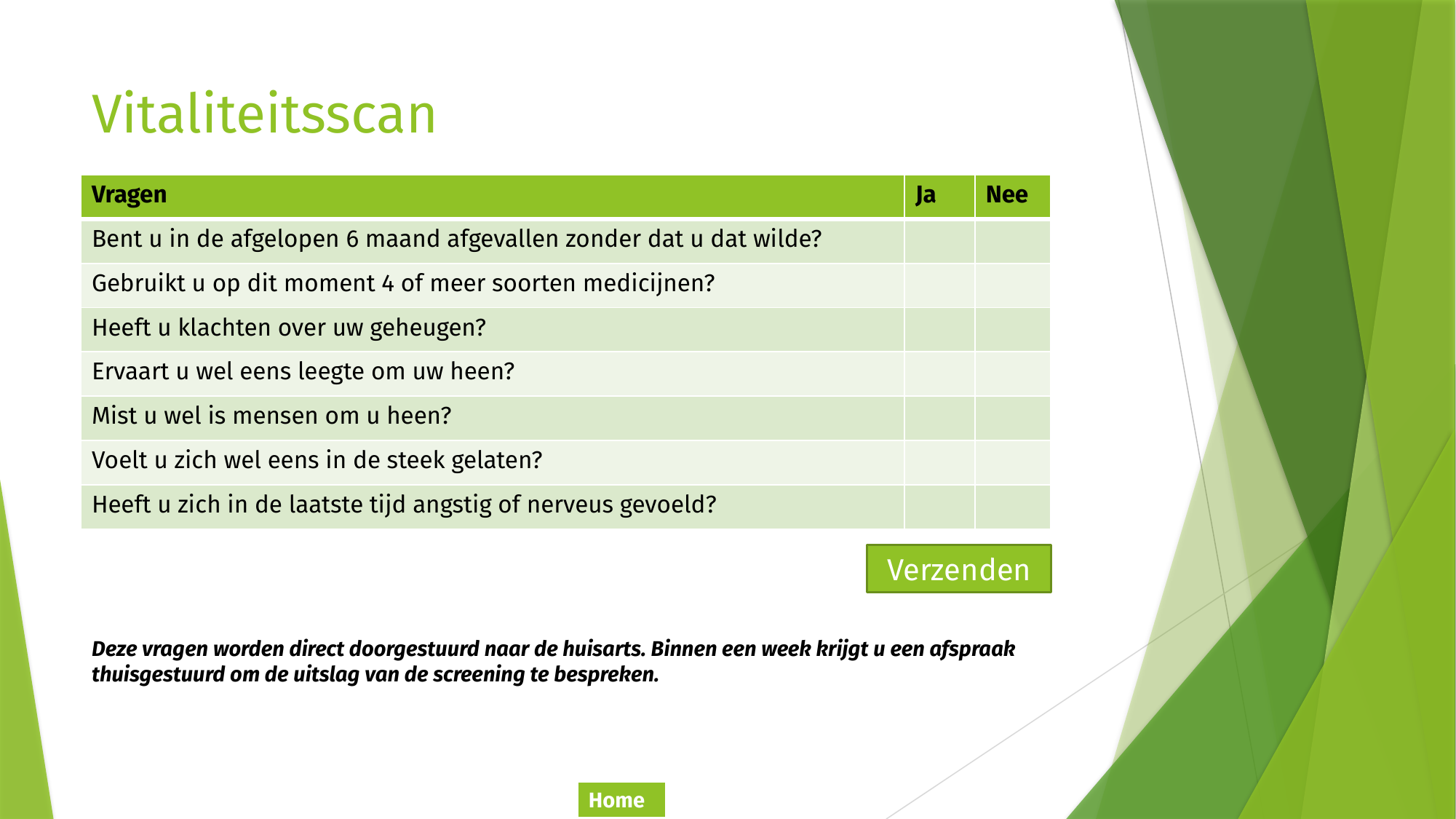

# Vitaliteitsscan
| Vragen | Ja | Nee |
| --- | --- | --- |
| Bent u in de afgelopen 6 maand afgevallen zonder dat u dat wilde? |  |  |
| Gebruikt u op dit moment 4 of meer soorten medicijnen? |  |  |
| Heeft u klachten over uw geheugen? |  |  |
| Ervaart u wel eens leegte om uw heen? |  |  |
| Mist u wel is mensen om u heen? |  |  |
| Voelt u zich wel eens in de steek gelaten? |  |  |
| Heeft u zich in de laatste tijd angstig of nerveus gevoeld? |  |  |
Verzenden
| Deze vragen worden direct doorgestuurd naar de huisarts. Binnen een week krijgt u een afspraak thuisgestuurd om de uitslag van de screening te bespreken. |
| --- |
| Home |
| --- |